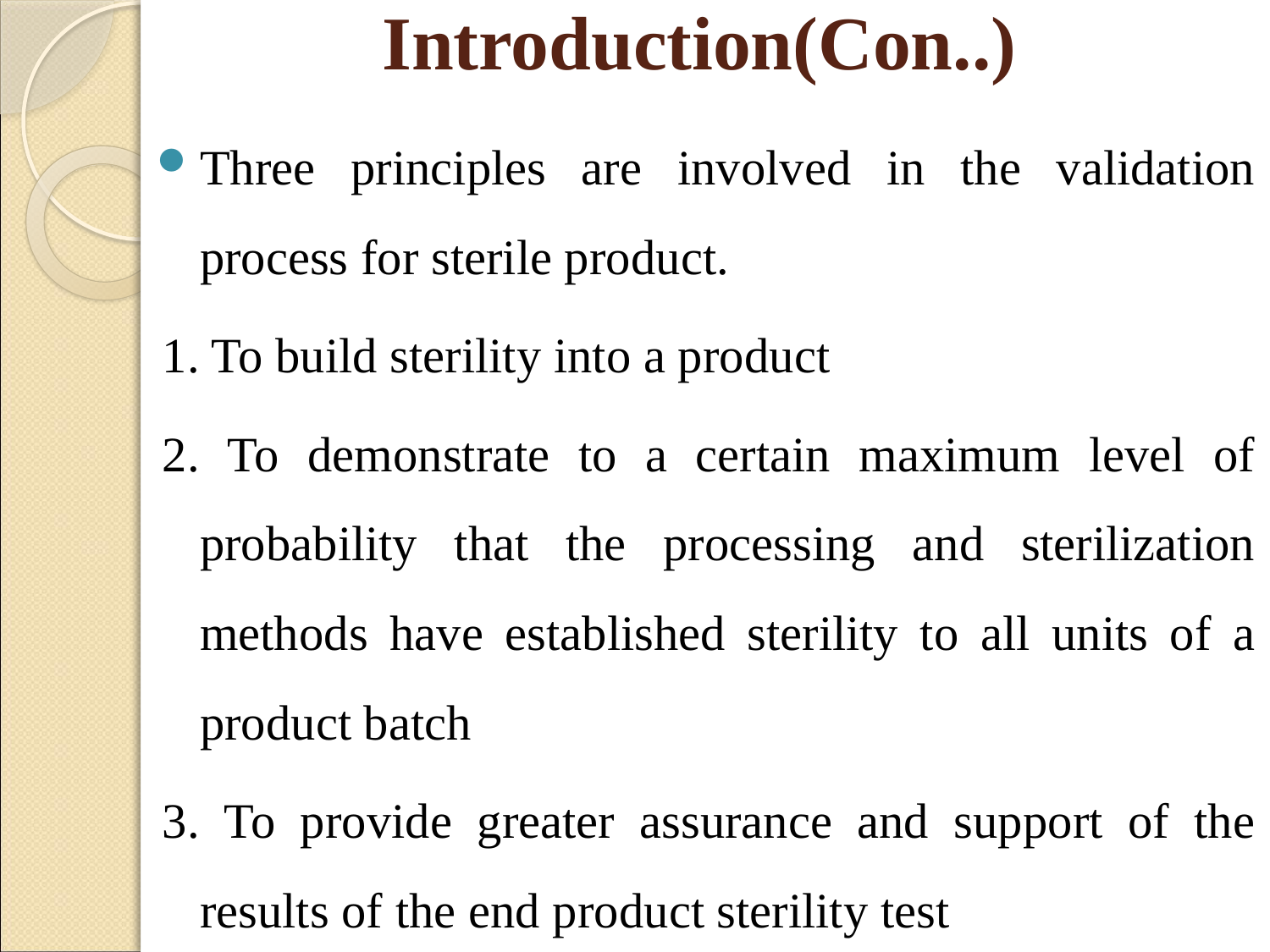

# Introduction(Con..)
Three principles are involved in the validation process for sterile product.
1. To build sterility into a product
2. To demonstrate to a certain maximum level of probability that the processing and sterilization methods have established sterility to all units of a product batch
3. To provide greater assurance and support of the results of the end product sterility test